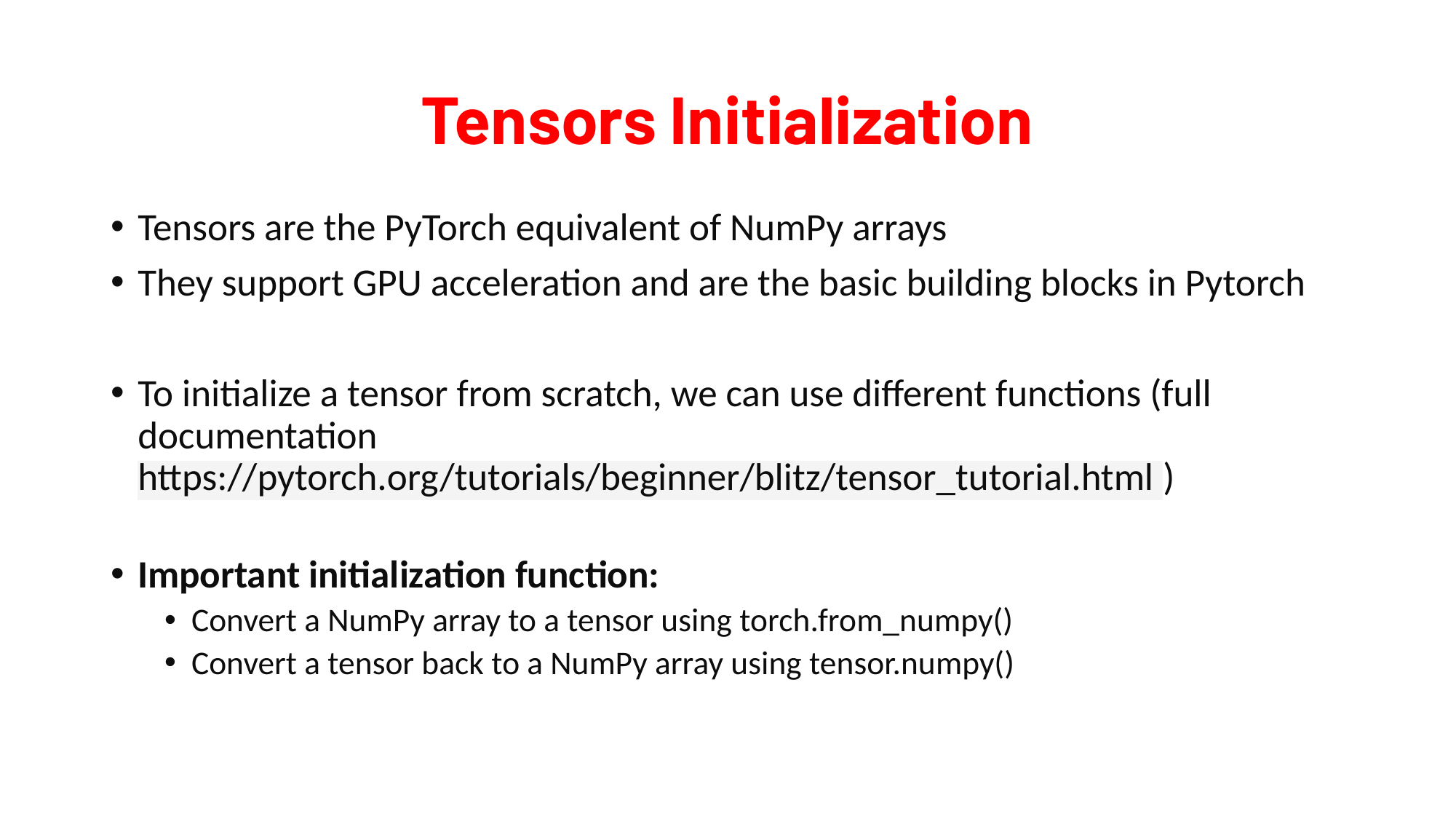

# Tensors Initialization
Tensors are the PyTorch equivalent of NumPy arrays
They support GPU acceleration and are the basic building blocks in Pytorch

To initialize a tensor from scratch, we can use different functions (full documentation https://pytorch.org/tutorials/beginner/blitz/tensor_tutorial.html )

Important initialization function:
Convert a NumPy array to a tensor using torch.from_numpy()
Convert a tensor back to a NumPy array using tensor.numpy()